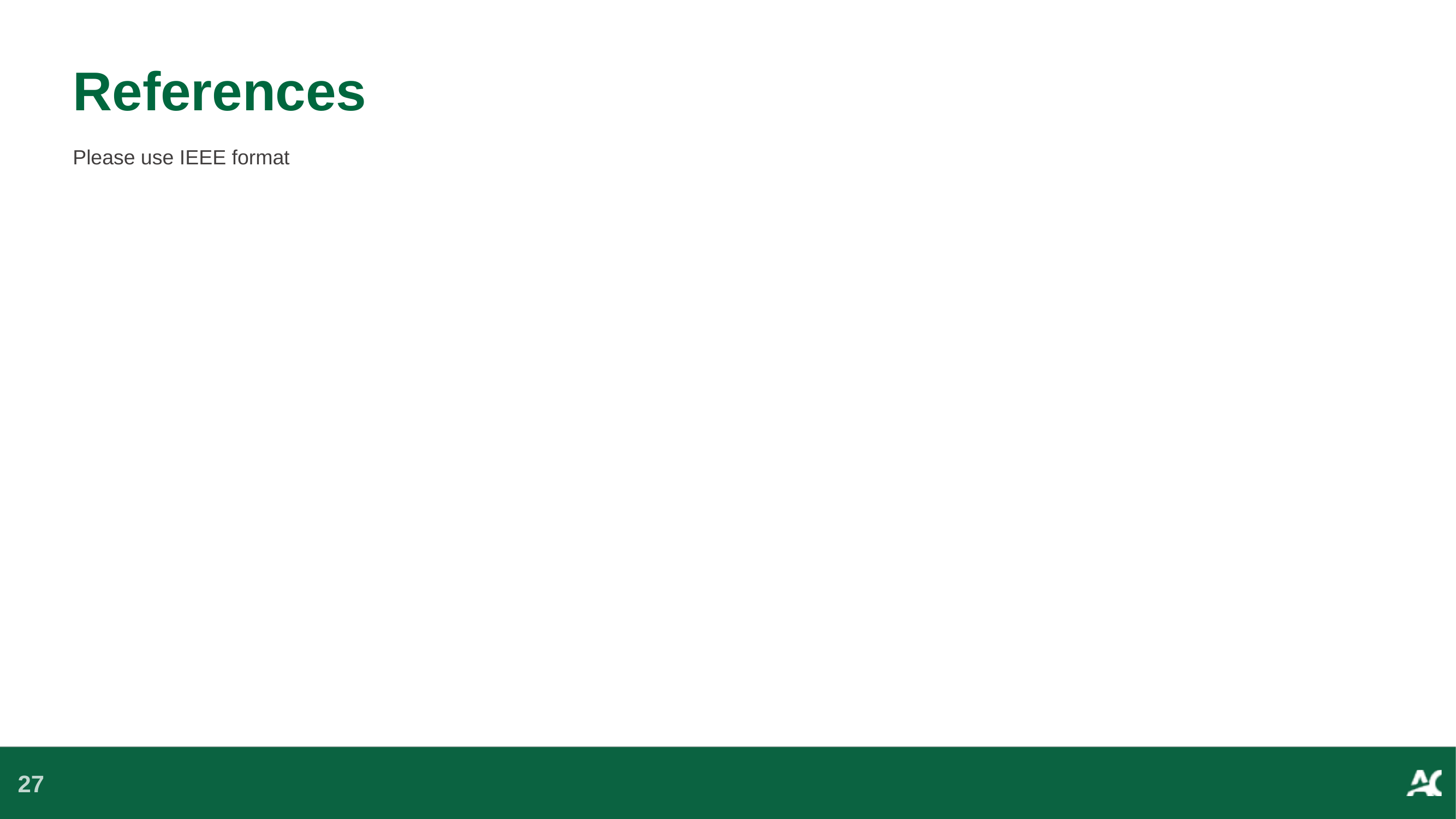

# References
Please use IEEE format

27